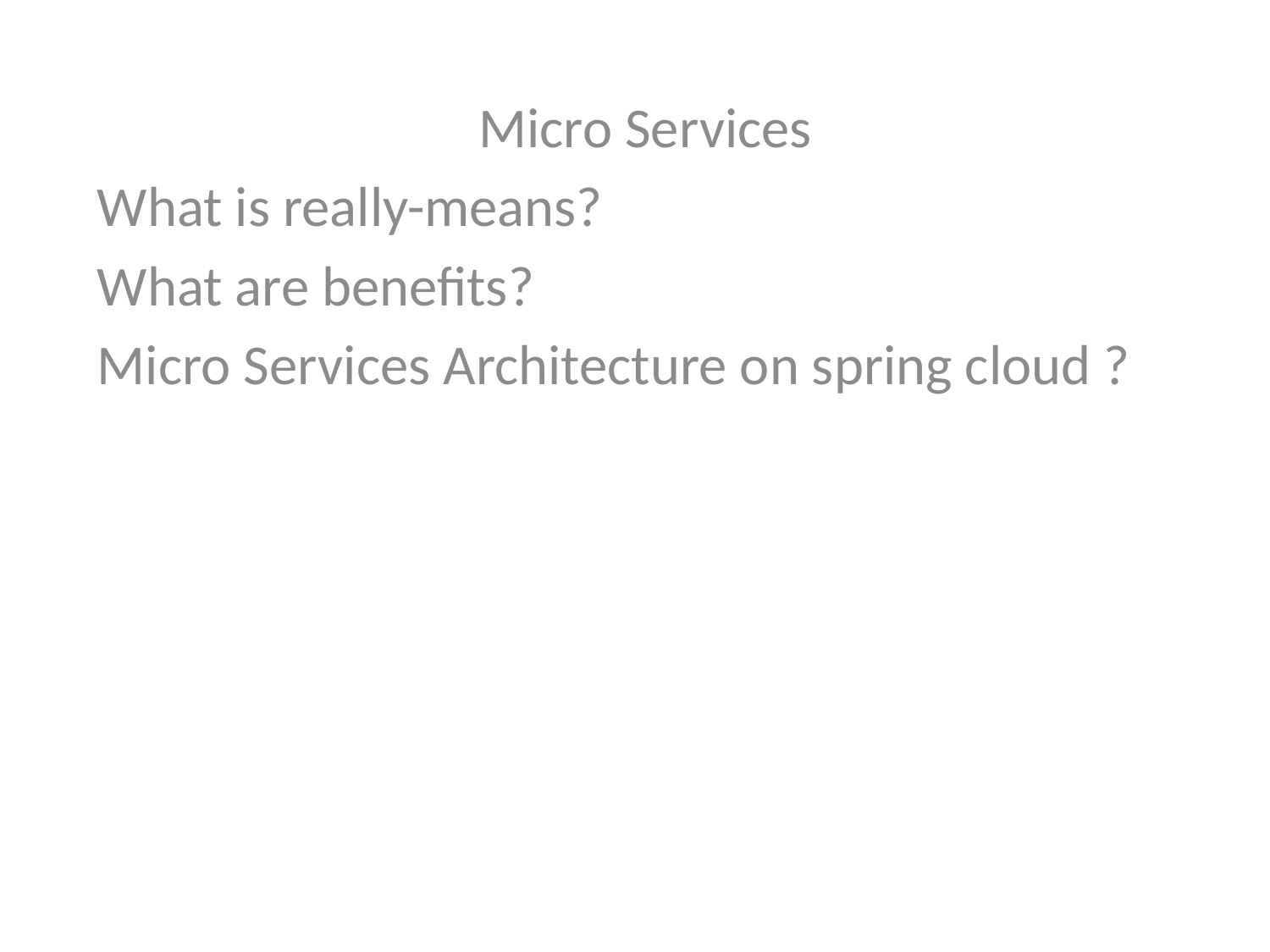

Micro Services
What is really-means?
What are benefits?
Micro Services Architecture on spring cloud ?